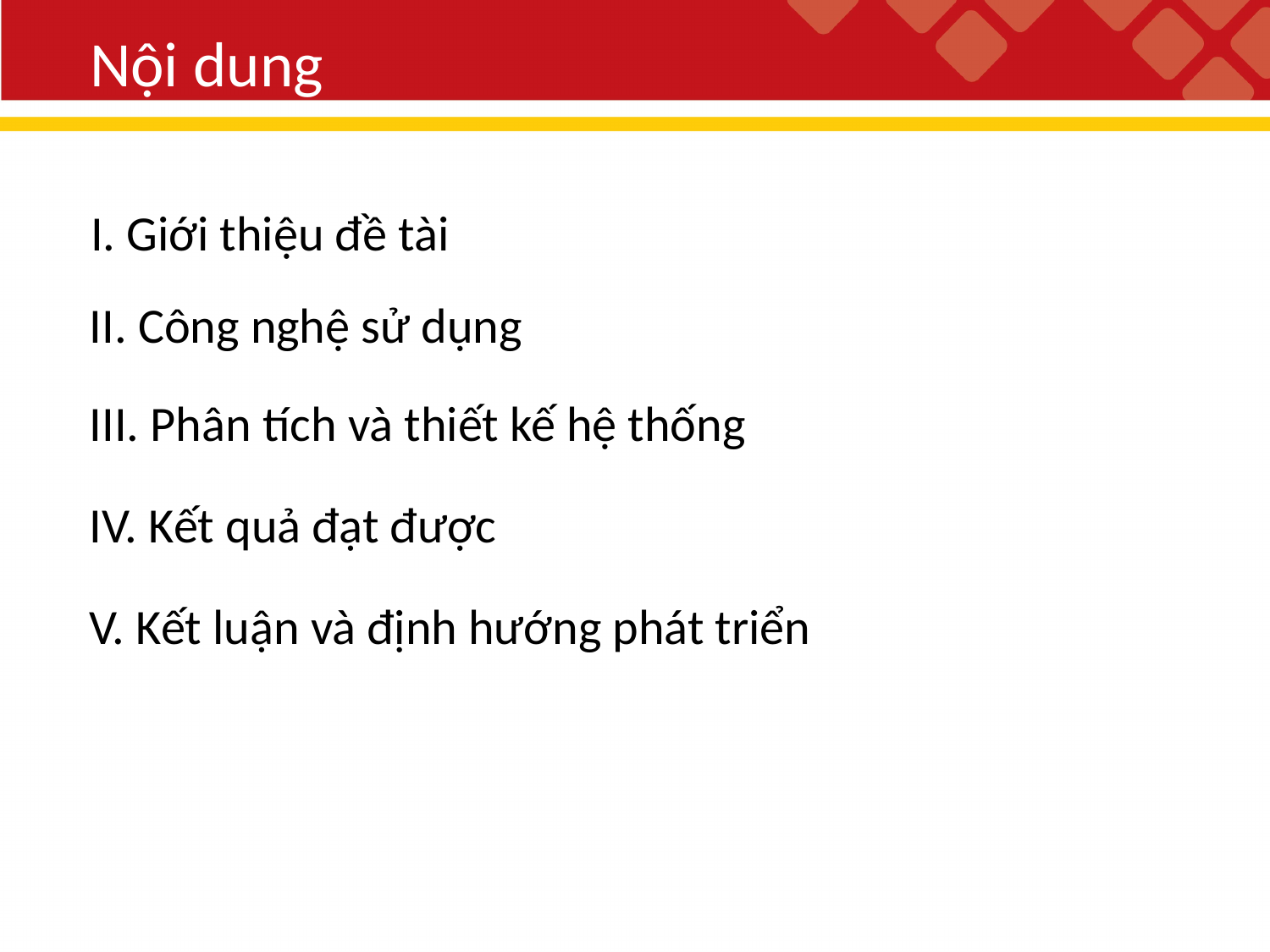

Nội dung
I. Giới thiệu đề tài

II. Công nghệ sử dụng
III. Phân tích và thiết kế hệ thống
IV. Kết quả đạt được
V. Kết luận và định hướng phát triển